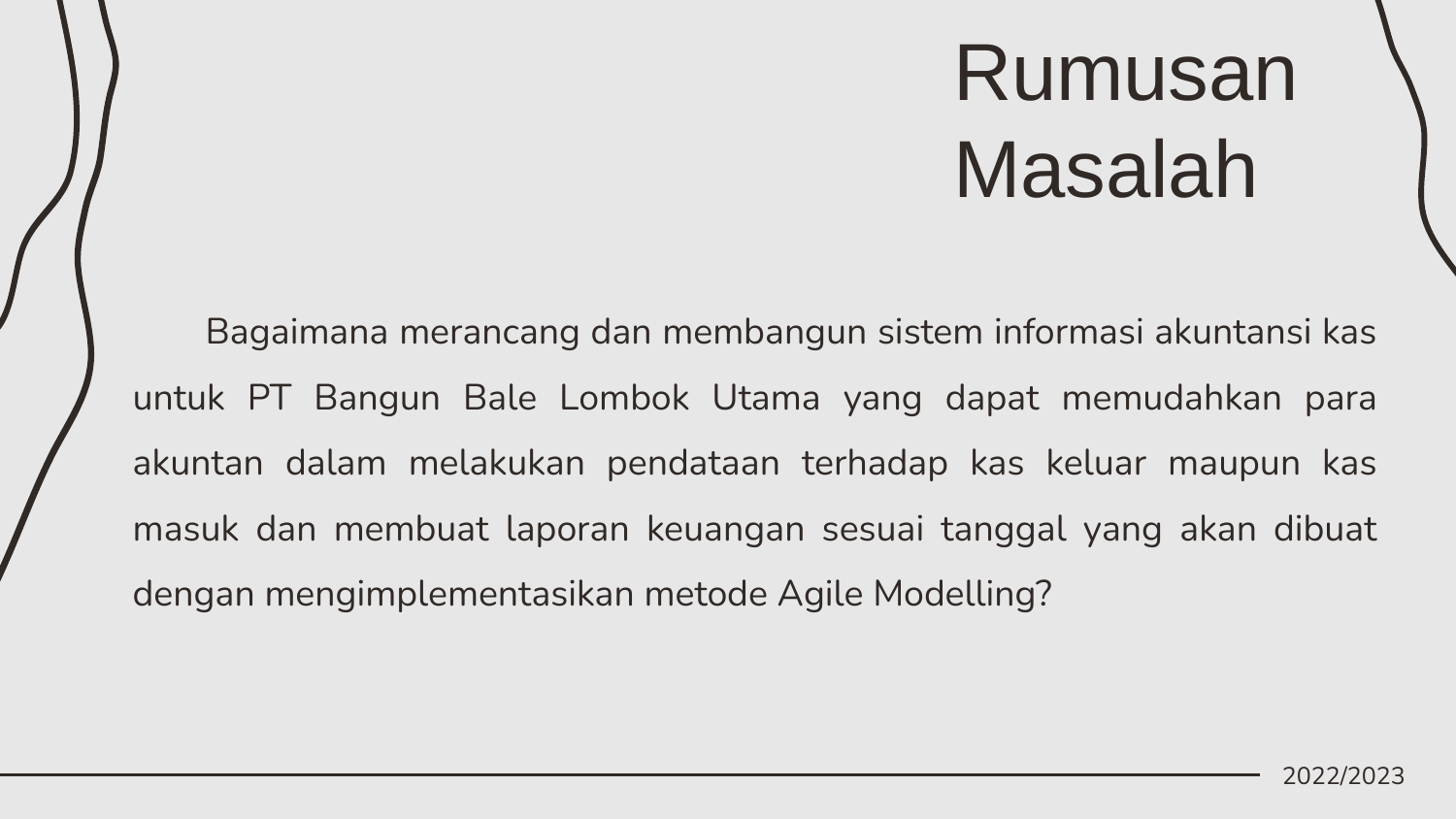

# Rumusan Masalah
       Bagaimana merancang dan membangun sistem informasi akuntansi kas untuk PT Bangun Bale Lombok Utama yang dapat memudahkan para akuntan dalam melakukan pendataan terhadap kas keluar maupun kas masuk dan membuat laporan keuangan sesuai tanggal yang akan dibuat dengan mengimplementasikan metode Agile Modelling?
2022/2023